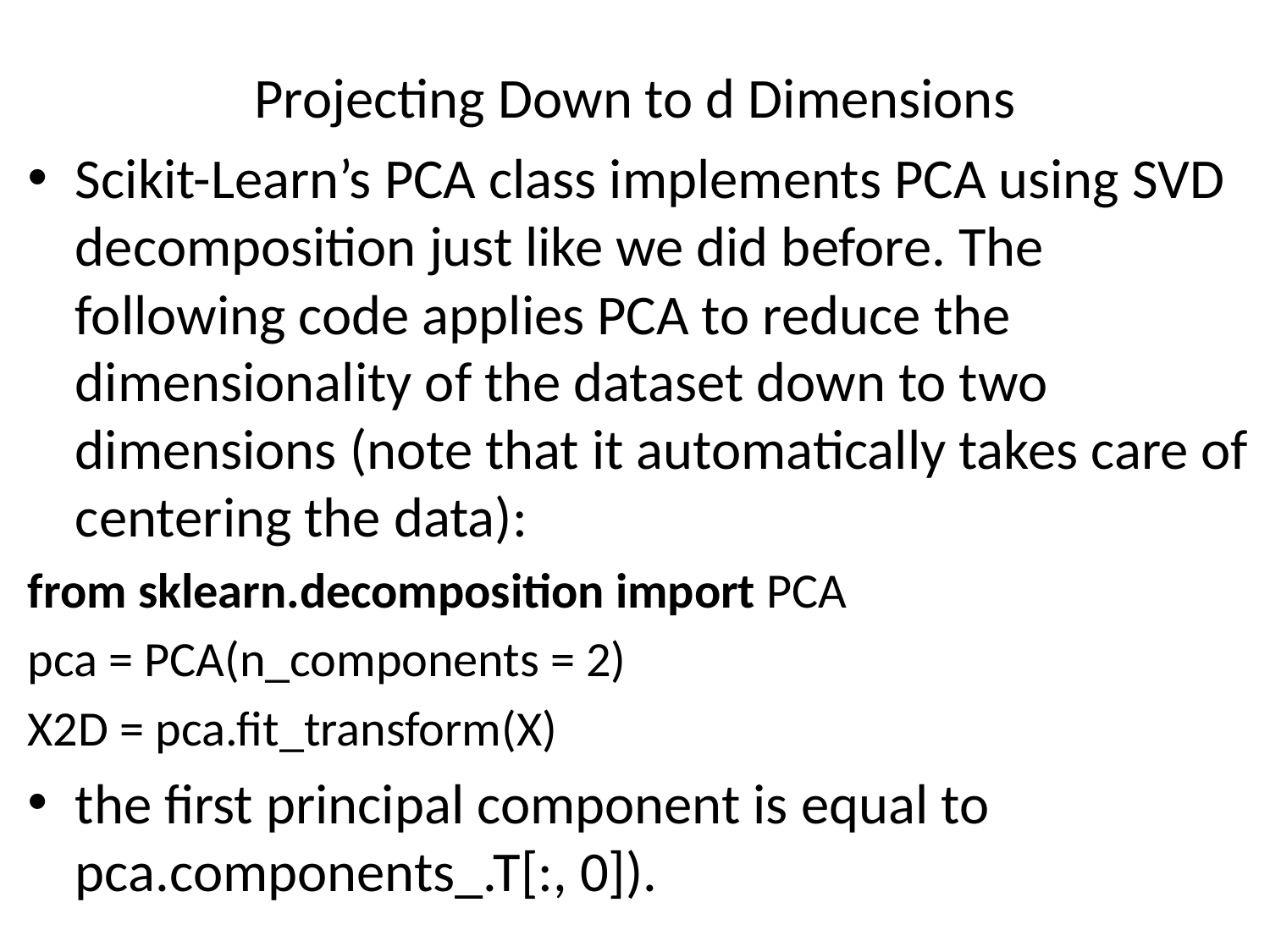

# Projecting Down to d Dimensions
Scikit-Learn’s PCA class implements PCA using SVD decomposition just like we did before. The following code applies PCA to reduce the dimensionality of the dataset down to two dimensions (note that it automatically takes care of centering the data):
from sklearn.decomposition import PCA
pca = PCA(n_components = 2)
X2D = pca.fit_transform(X)
the first principal component is equal to pca.components_.T[:, 0]).